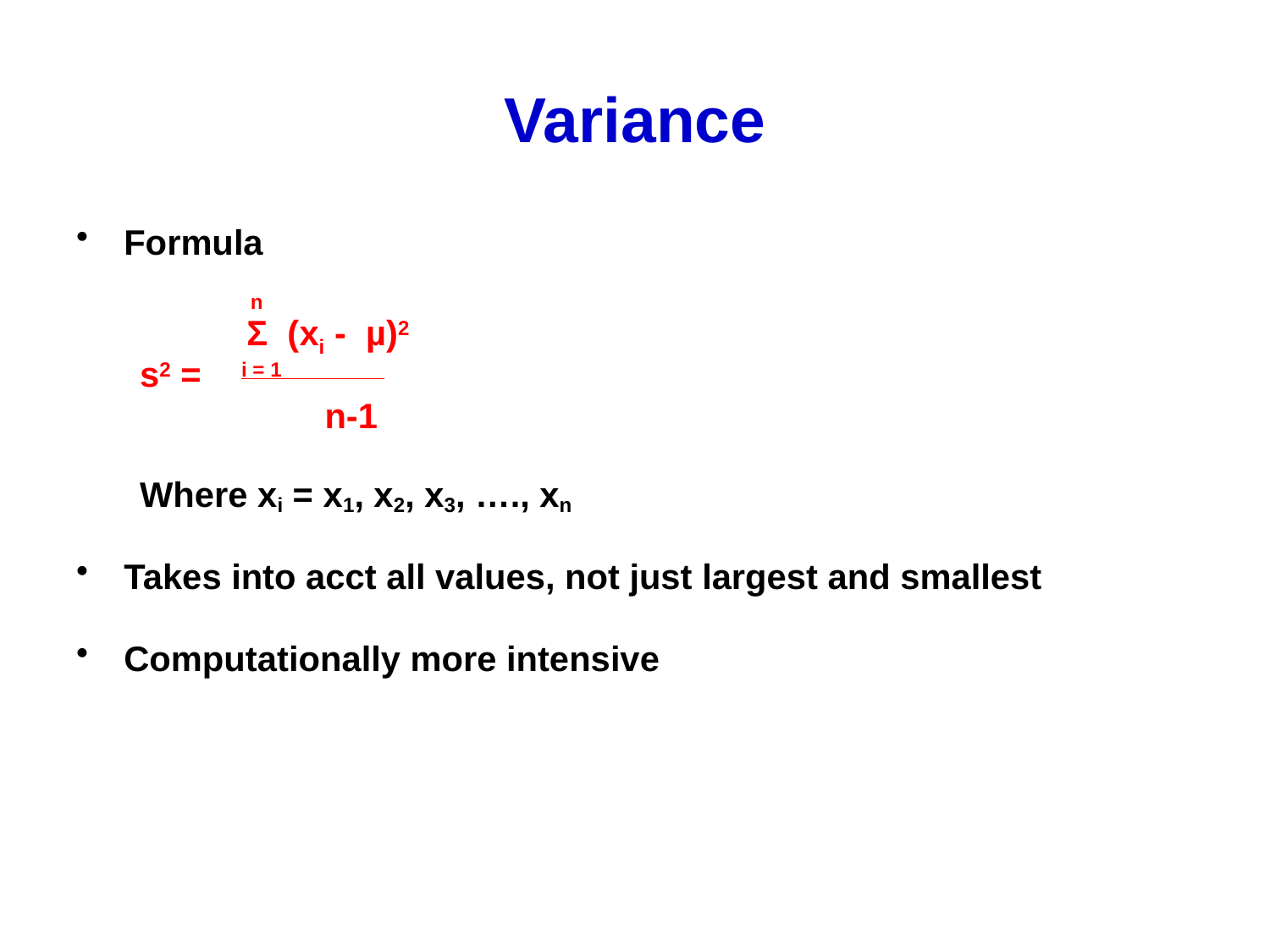

# Variance
Formula
	             n
           Σ  (xi -  µ)2
s2 =       i = 1_________
                   n-1

Where xi = x1, x2, x3, …., xn

Takes into acct all values, not just largest and smallest

Computationally more intensive